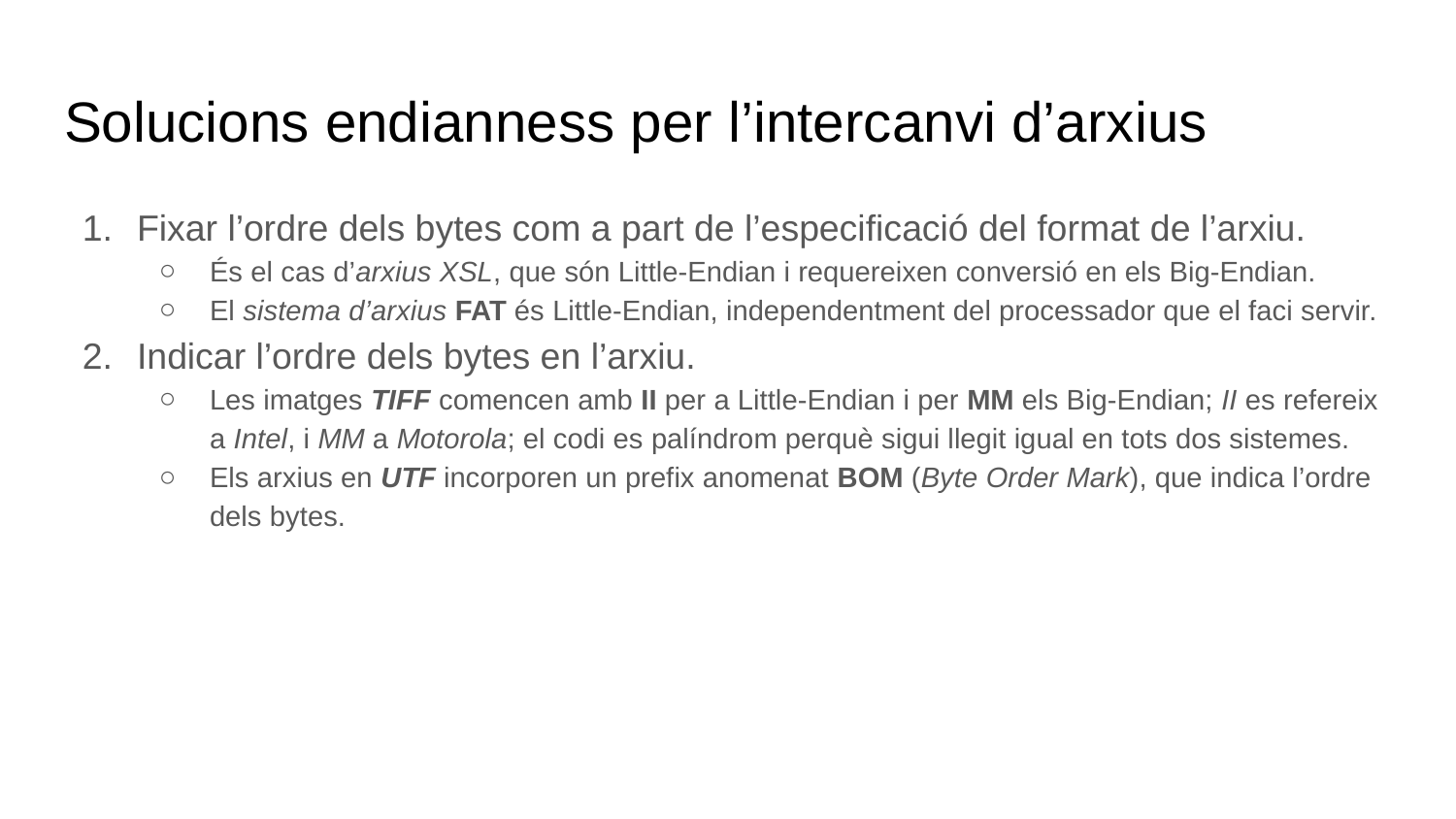

# Solucions endianness per l’intercanvi d’arxius
Fixar l’ordre dels bytes com a part de l’especificació del format de l’arxiu.
És el cas d’arxius XSL, que són Little-Endian i requereixen conversió en els Big-Endian.
El sistema d’arxius FAT és Little-Endian, independentment del processador que el faci servir.
Indicar l’ordre dels bytes en l’arxiu.
Les imatges TIFF comencen amb II per a Little-Endian i per MM els Big-Endian; II es refereix a Intel, i MM a Motorola; el codi es palíndrom perquè sigui llegit igual en tots dos sistemes.
Els arxius en UTF incorporen un prefix anomenat BOM (Byte Order Mark), que indica l’ordre dels bytes.